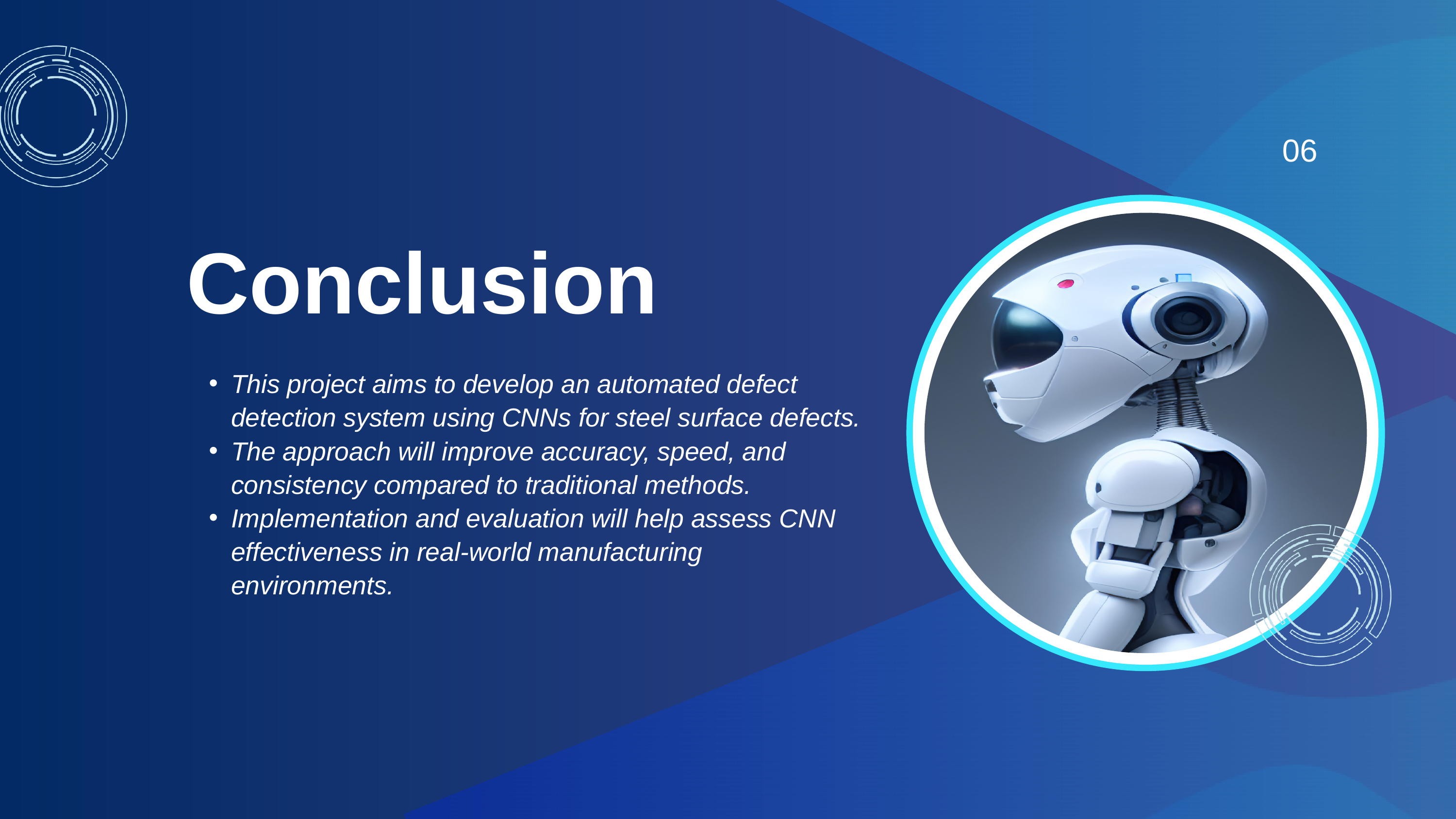

06

Conclusion
This project aims to develop an automated defect detection system using CNNs for steel surface defects.
The approach will improve accuracy, speed, and consistency compared to traditional methods.
Implementation and evaluation will help assess CNN effectiveness in real-world manufacturing environments.